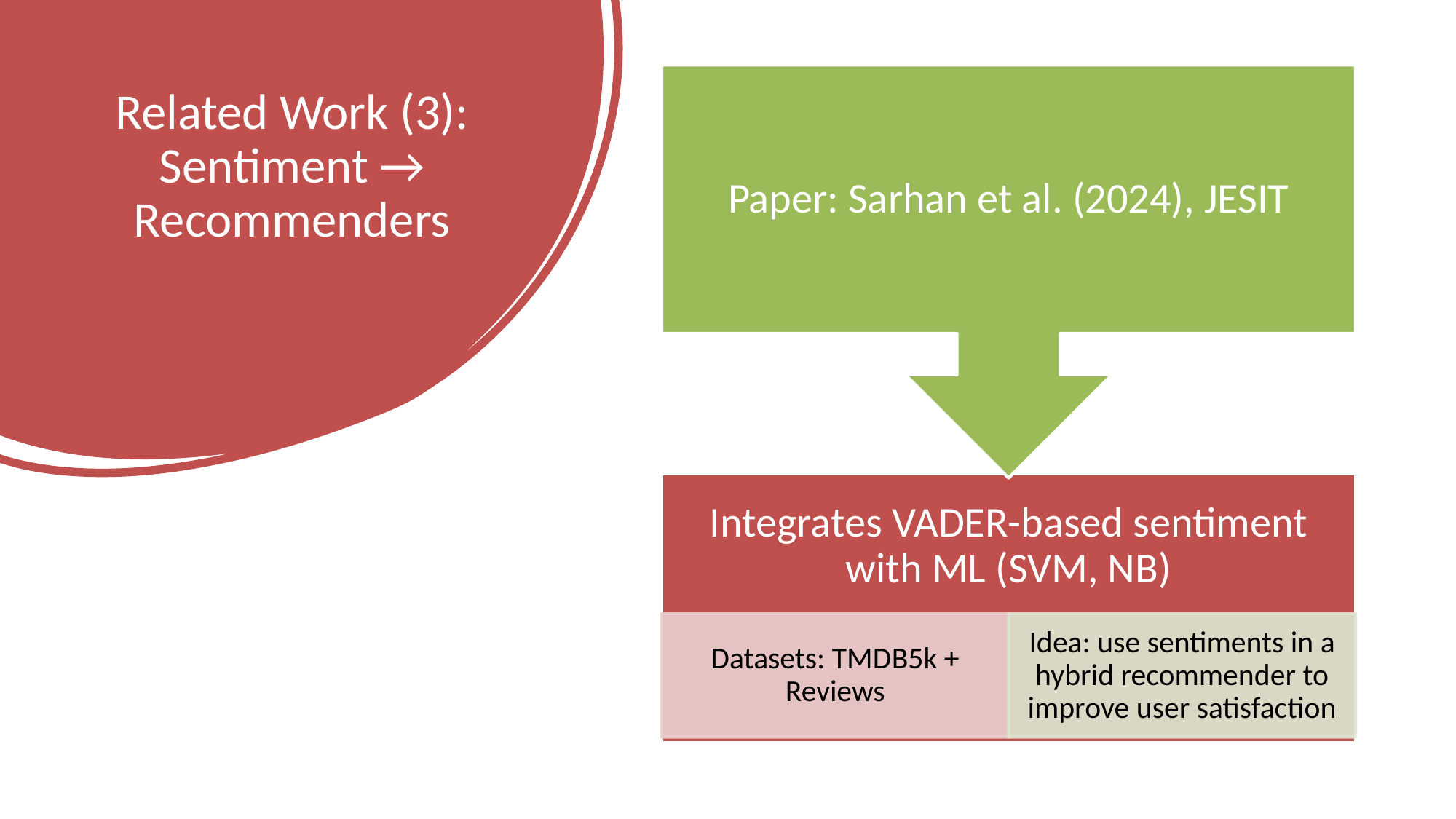

Integrates VADER-based sentiment with ML (SVM, NB)
Datasets: TMDB5k + Reviews
Idea: use sentiments in a hybrid recommender to improve user satisfaction
Paper: Sarhan et al. (2024), JESIT
# Related Work (3): Sentiment → Recommenders